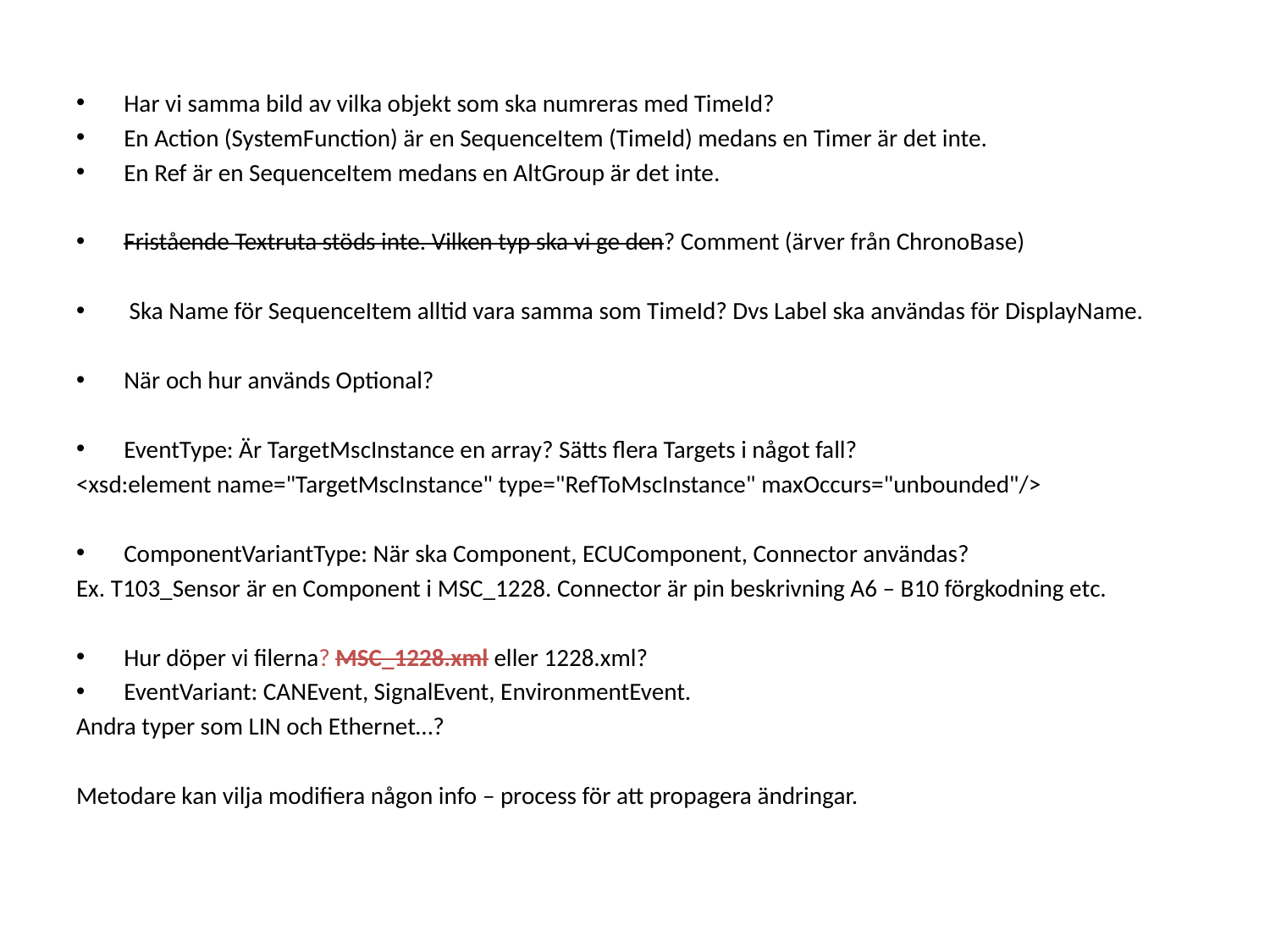

Har vi samma bild av vilka objekt som ska numreras med TimeId?
En Action (SystemFunction) är en SequenceItem (TimeId) medans en Timer är det inte.
En Ref är en SequenceItem medans en AltGroup är det inte.

Fristående Textruta stöds inte. Vilken typ ska vi ge den? Comment (ärver från ChronoBase)

 Ska Name för SequenceItem alltid vara samma som TimeId? Dvs Label ska användas för DisplayName.

När och hur används Optional?

EventType: Är TargetMscInstance en array? Sätts flera Targets i något fall?
<xsd:element name="TargetMscInstance" type="RefToMscInstance" maxOccurs="unbounded"/>

ComponentVariantType: När ska Component, ECUComponent, Connector användas?
Ex. T103_Sensor är en Component i MSC_1228. Connector är pin beskrivning A6 – B10 förgkodning etc.

Hur döper vi filerna? MSC_1228.xml eller 1228.xml?
EventVariant: CANEvent, SignalEvent, EnvironmentEvent.
Andra typer som LIN och Ethernet…?

Metodare kan vilja modifiera någon info – process för att propagera ändringar.